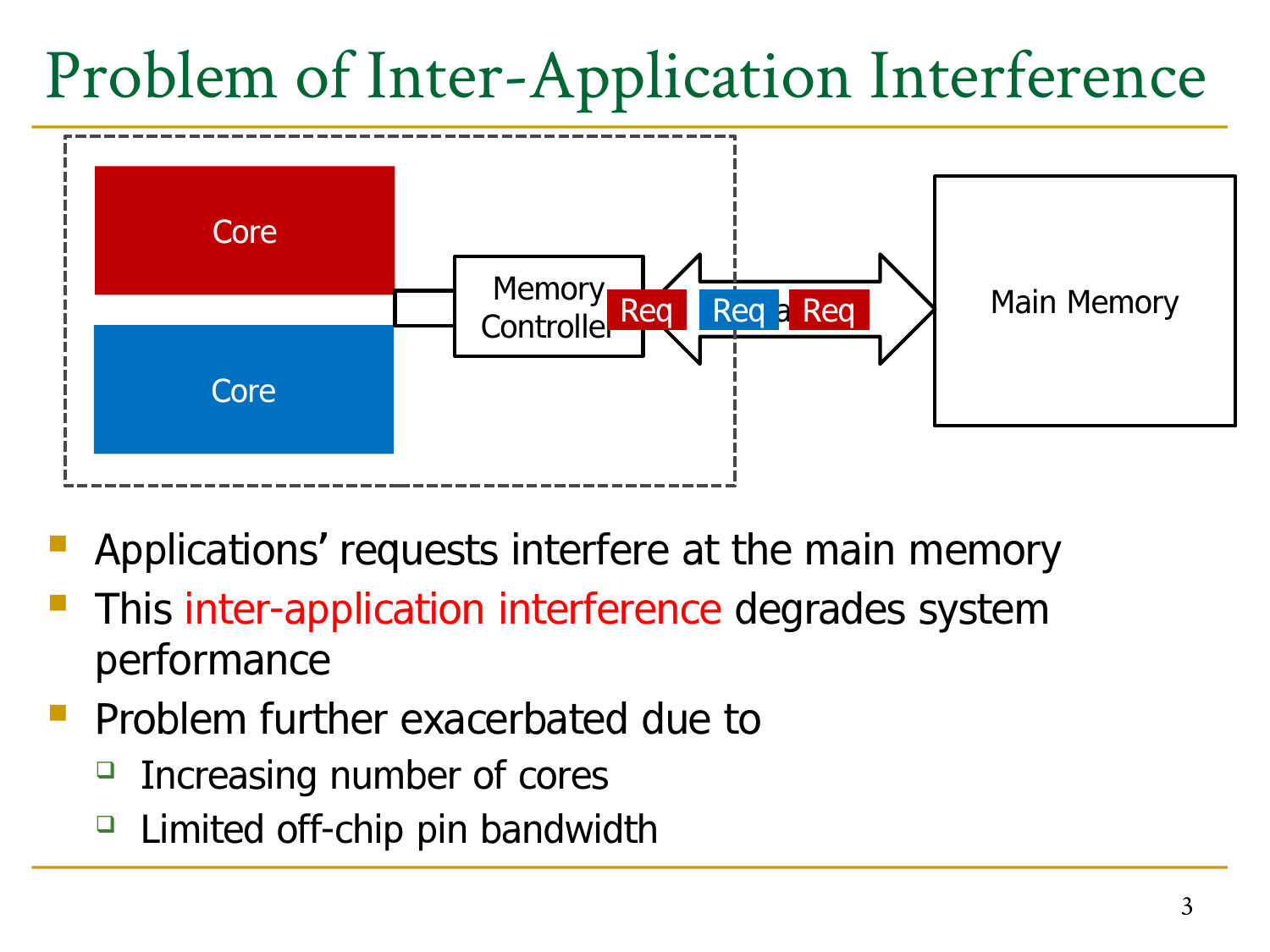

# Problem of Inter-Application Interference

Core
Core
Main Memory
 Channel
Memory Controller
Req
Req
Req

Applications’ requests interfere at the main memory
This inter-application interference degrades system performance
Problem further exacerbated due to
Increasing number of cores
Limited off-chip pin bandwidth
3